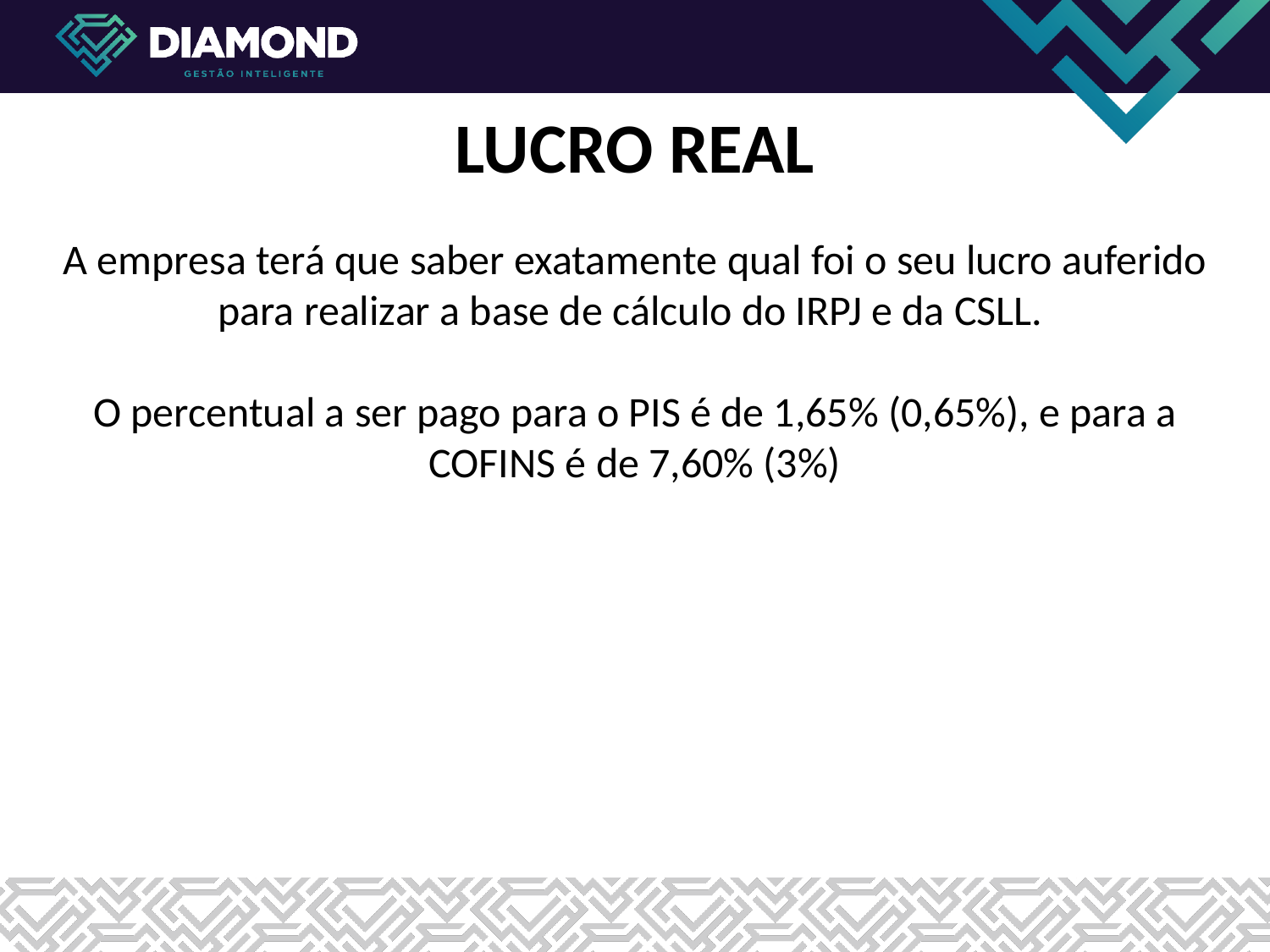

LUCRO REAL
A empresa terá que saber exatamente qual foi o seu lucro auferido para realizar a base de cálculo do IRPJ e da CSLL.

O percentual a ser pago para o PIS é de 1,65% (0,65%), e para a COFINS é de 7,60% (3%)